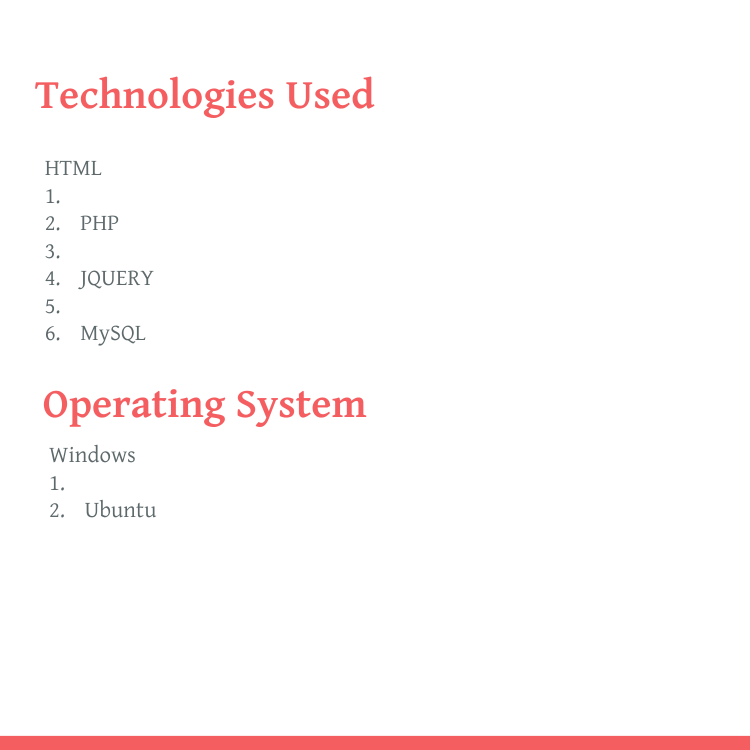

Technologies Used
HTML

PHP

JQUERY

MySQL

Operating System
Windows

Ubuntu